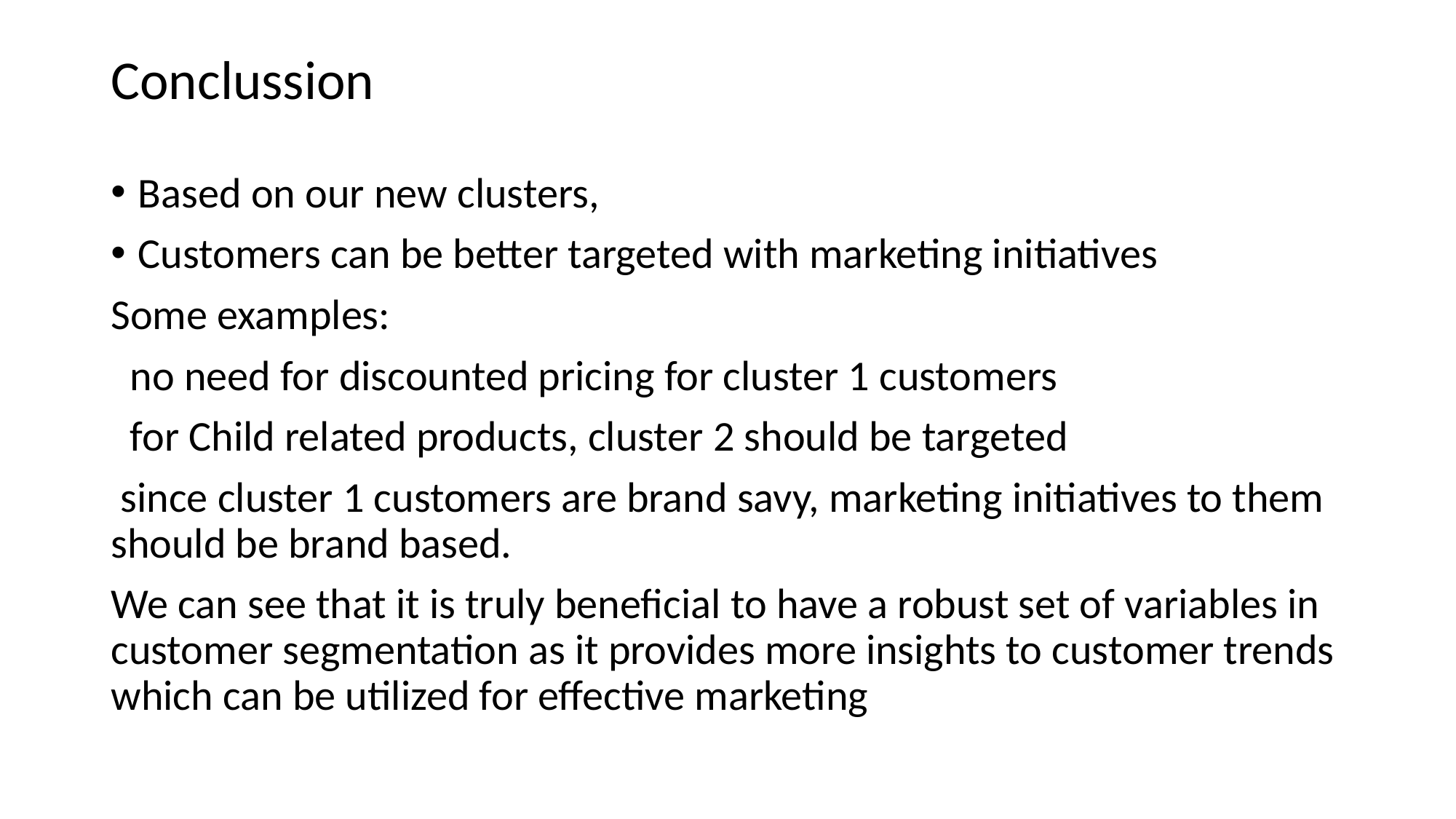

# Conclussion
Based on our new clusters,
Customers can be better targeted with marketing initiatives
Some examples:
  no need for discounted pricing for cluster 1 customers
  for Child related products, cluster 2 should be targeted
 since cluster 1 customers are brand savy, marketing initiatives to them should be brand based.
We can see that it is truly beneficial to have a robust set of variables in customer segmentation as it provides more insights to customer trends which can be utilized for effective marketing